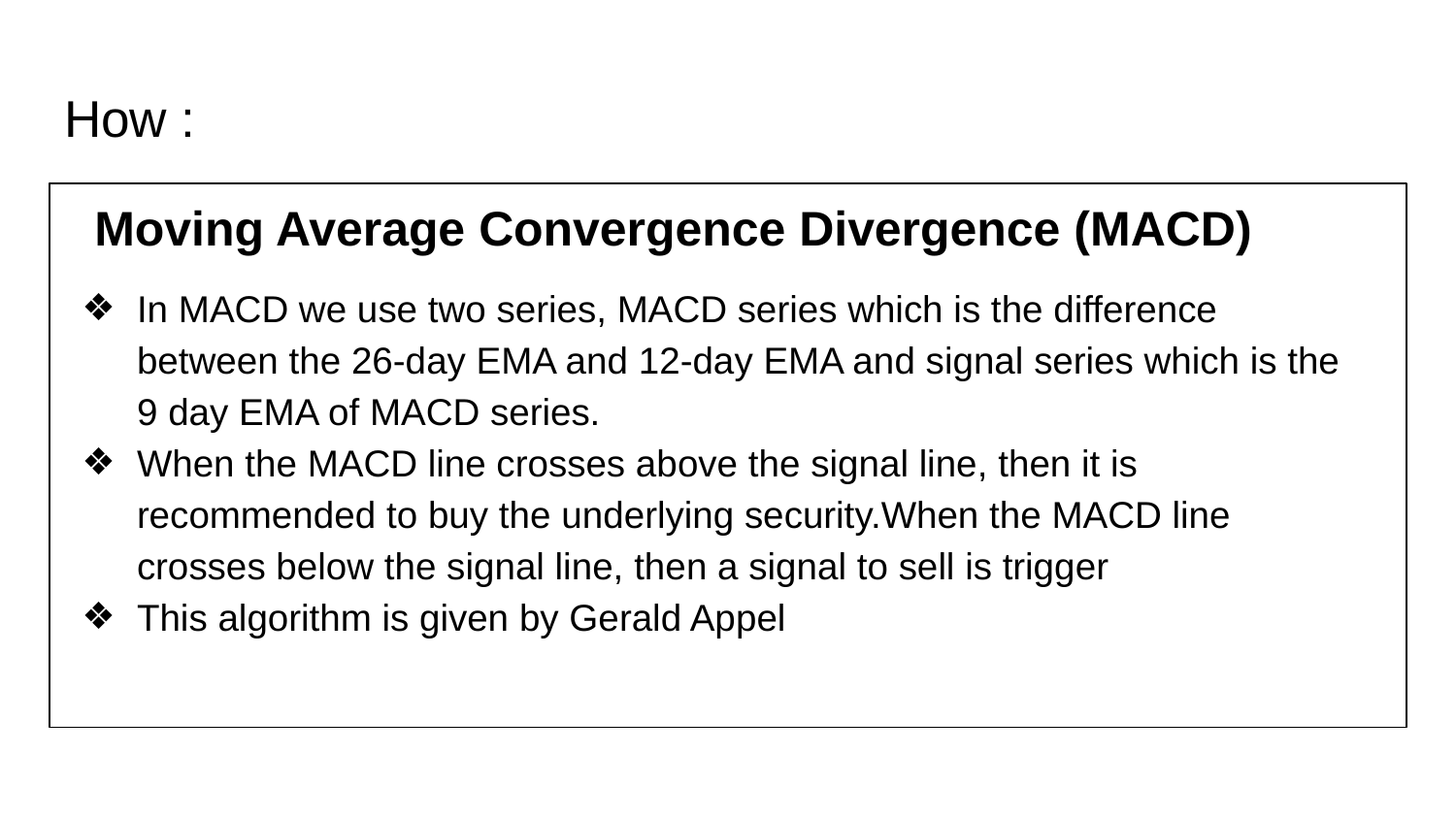

# How :
Moving Average Convergence Divergence (MACD)
In MACD we use two series, MACD series which is the difference between the 26-day EMA and 12-day EMA and signal series which is the 9 day EMA of MACD series.
When the MACD line crosses above the signal line, then it is recommended to buy the underlying security.When the MACD line crosses below the signal line, then a signal to sell is trigger
This algorithm is given by Gerald Appel